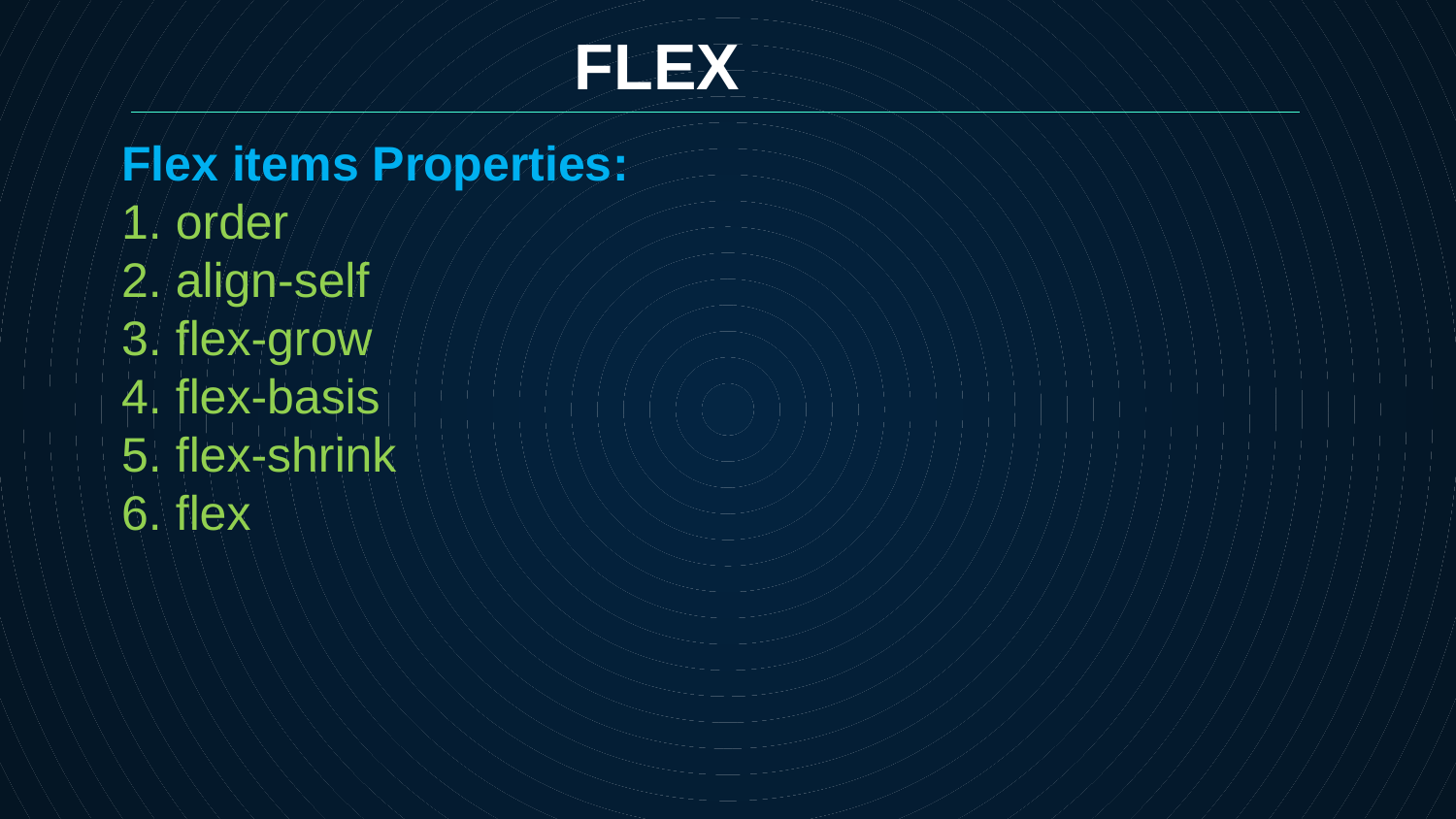

FLEX
Flex items Properties:
1. order
2. align-self
3. flex-grow
4. flex-basis
5. flex-shrink
6. flex